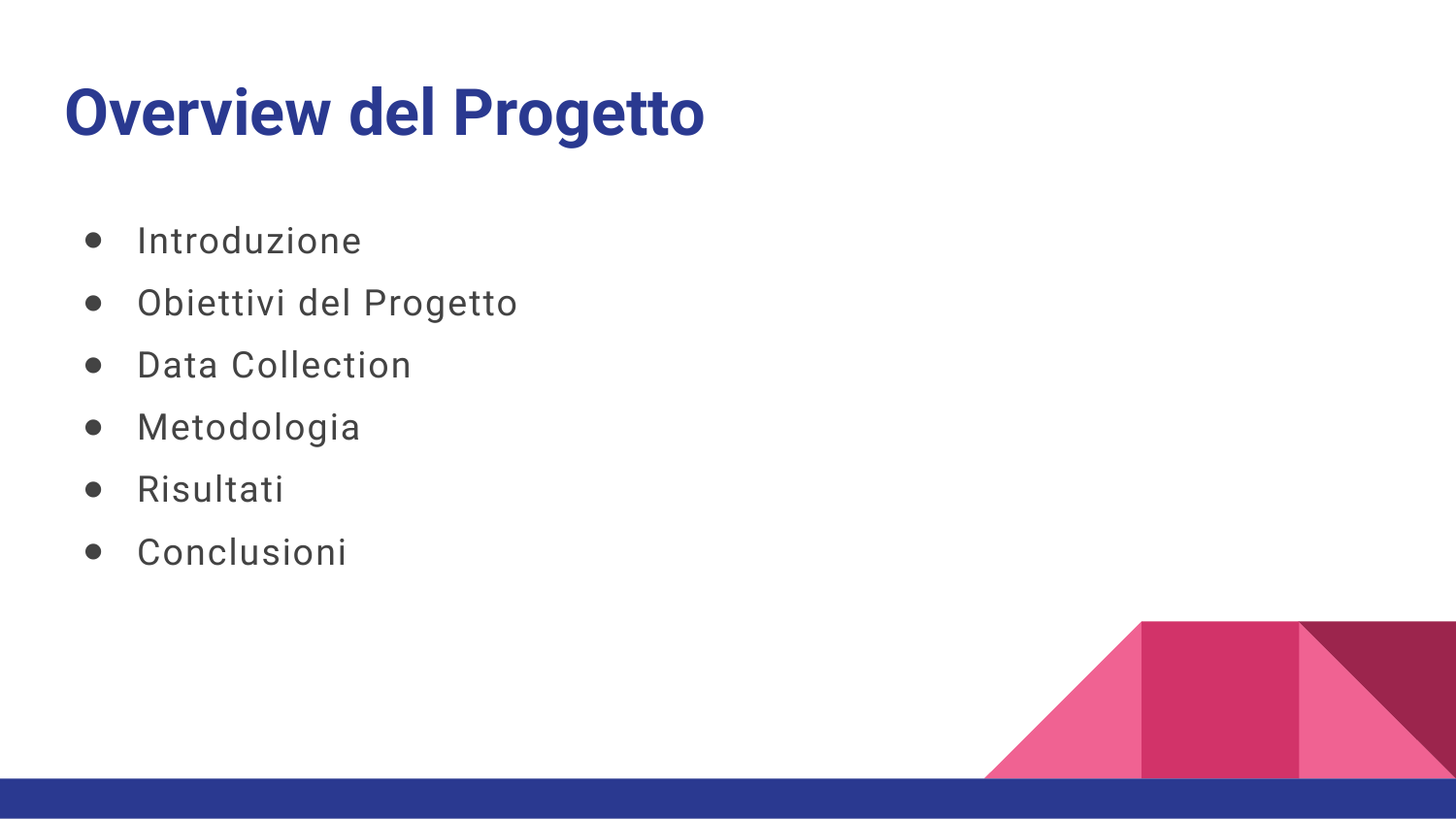

Overview del Progetto
Introduzione
Obiettivi del Progetto
Data Collection
Metodologia
Risultati
Conclusioni